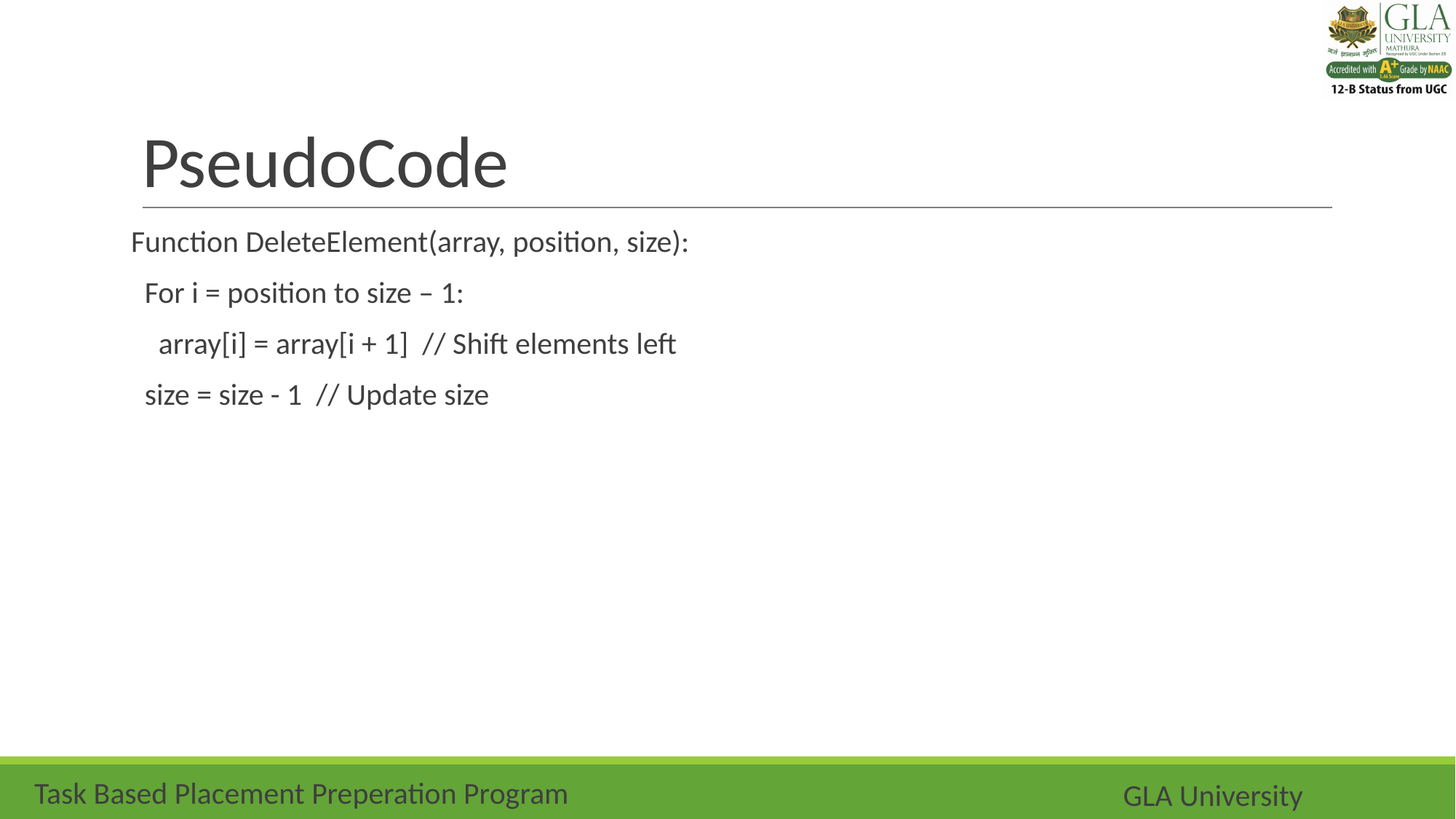

# PseudoCode
Function DeleteElement(array, position, size):
  For i = position to size – 1:
    array[i] = array[i + 1]  // Shift elements left
  size = size - 1  // Update size